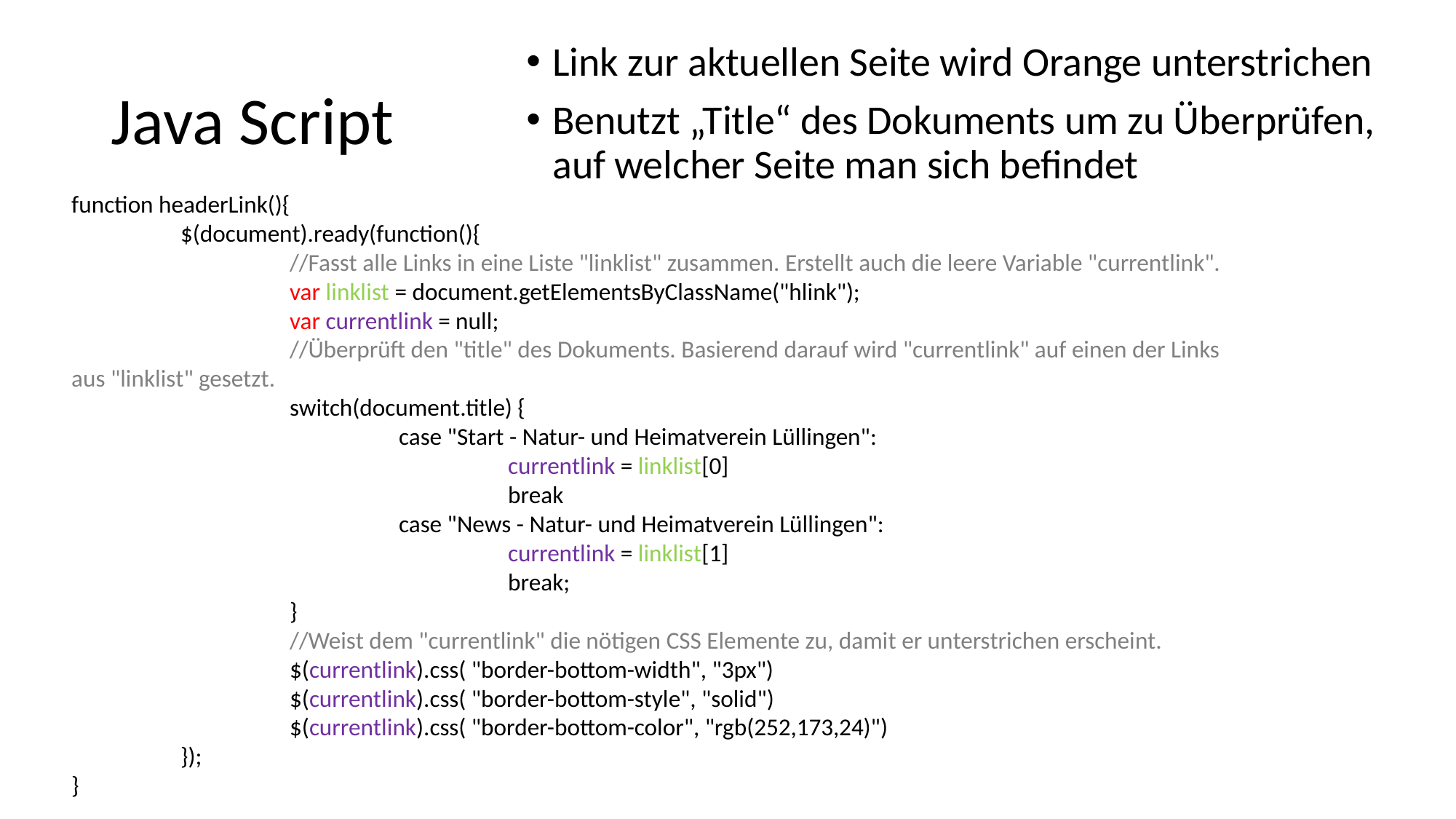

Link zur aktuellen Seite wird Orange unterstrichen
Benutzt „Title“ des Dokuments um zu Überprüfen, auf welcher Seite man sich befindet
# Java Script
function headerLink(){
	$(document).ready(function(){
		//Fasst alle Links in eine Liste "linklist" zusammen. Erstellt auch die leere Variable "currentlink".
		var linklist = document.getElementsByClassName("hlink");
		var currentlink = null;
		//Überprüft den "title" des Dokuments. Basierend darauf wird "currentlink" auf einen der Links aus "linklist" gesetzt.
		switch(document.title) {
			case "Start - Natur- und Heimatverein Lüllingen":
				currentlink = linklist[0]
				break
			case "News - Natur- und Heimatverein Lüllingen":
				currentlink = linklist[1]
				break;
		}
		//Weist dem "currentlink" die nötigen CSS Elemente zu, damit er unterstrichen erscheint.
		$(currentlink).css( "border-bottom-width", "3px")
		$(currentlink).css( "border-bottom-style", "solid")
		$(currentlink).css( "border-bottom-color", "rgb(252,173,24)")
	});
}